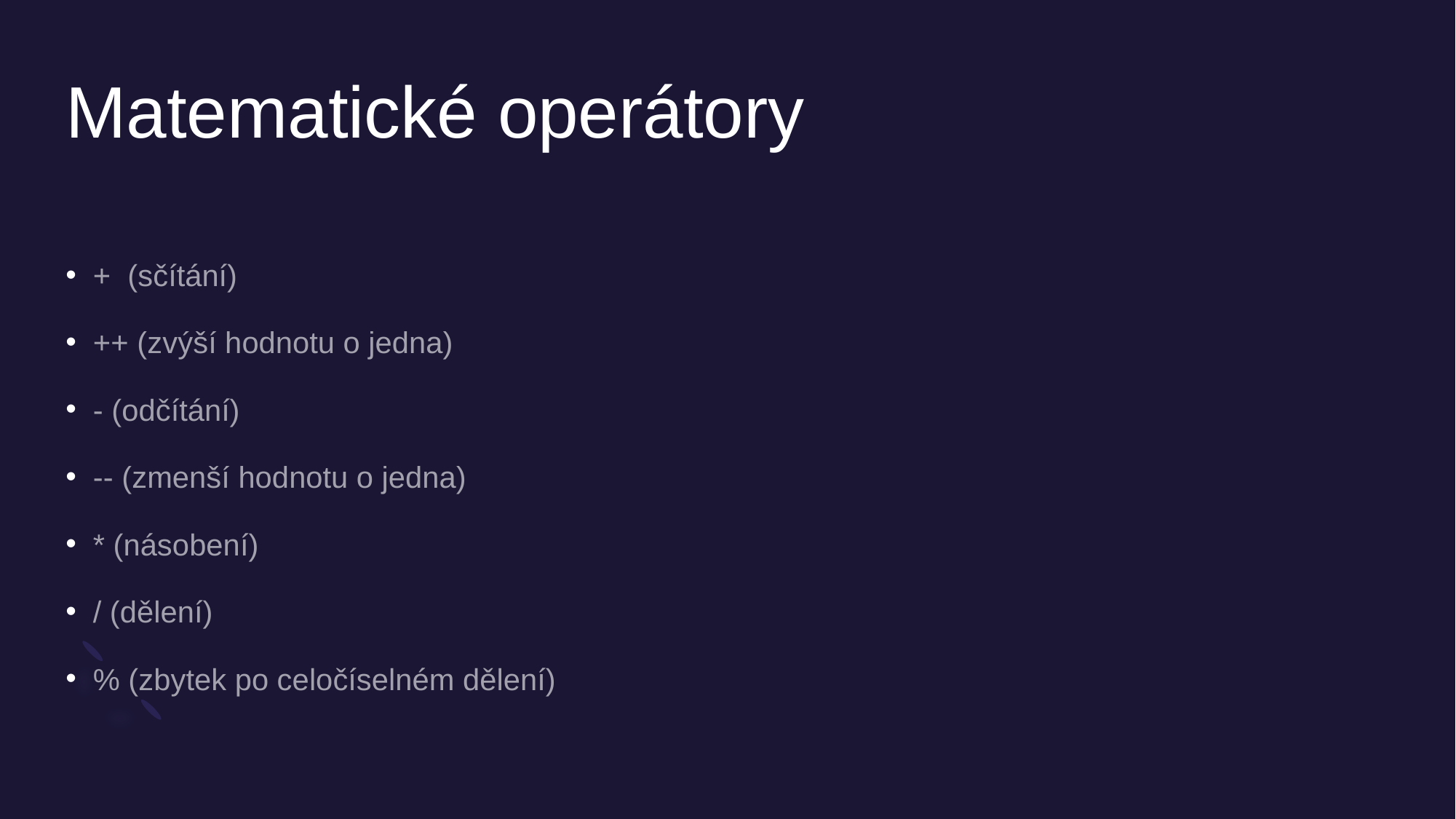

# Matematické operátory
+  (sčítání)
++ (zvýší hodnotu o jedna)
- (odčítání)
-- (zmenší hodnotu o jedna)
* (násobení)
/ (dělení)
% (zbytek po celočíselném dělení)